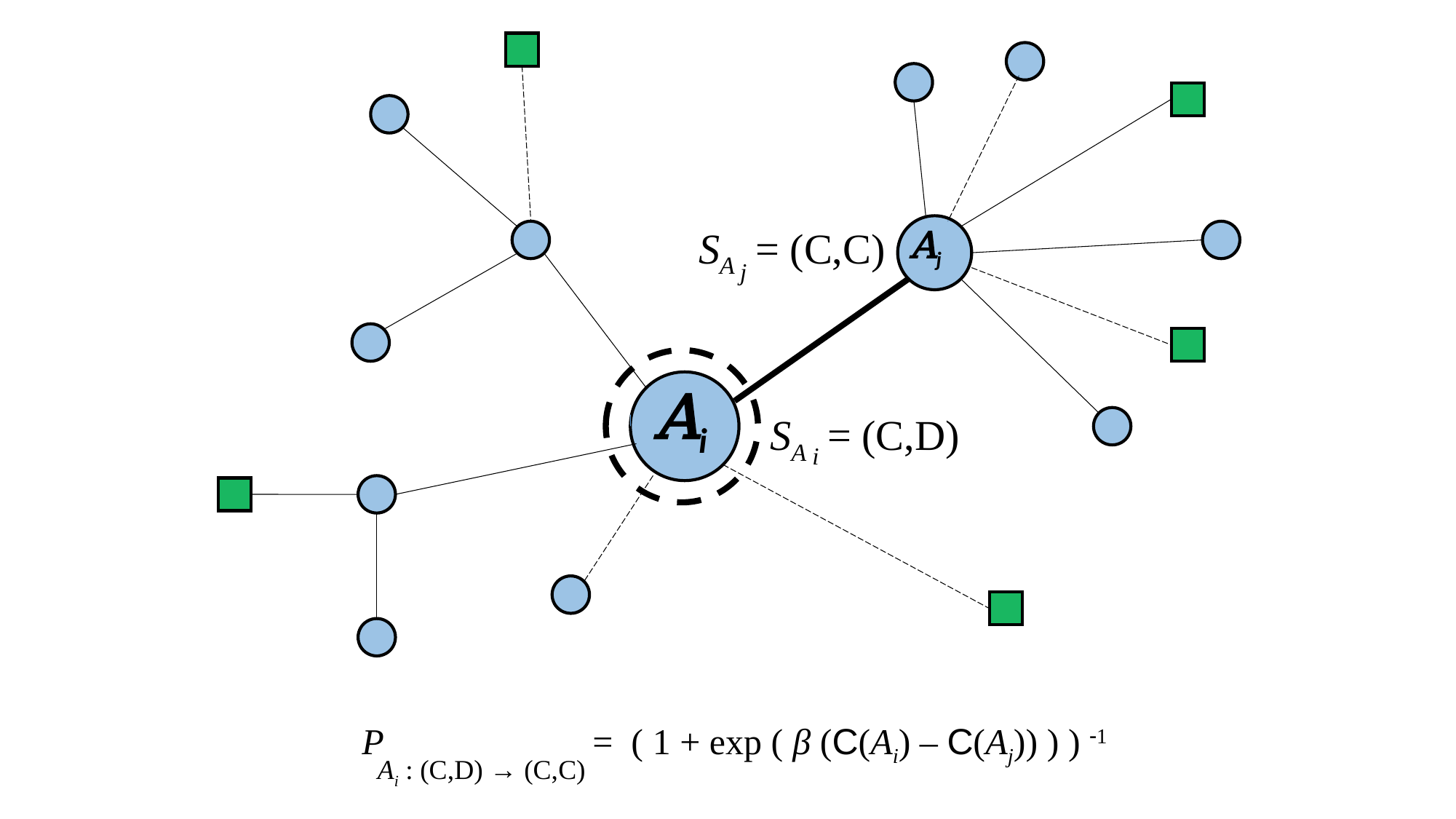

SA  = (C,C)
j

Aj

Ai
SA  = (C,D)
i

P                       =  ( 1 + exp ( β (C(Ai) – C(Aj)) ) ) −1
Ai : (C,D) → (C,C)